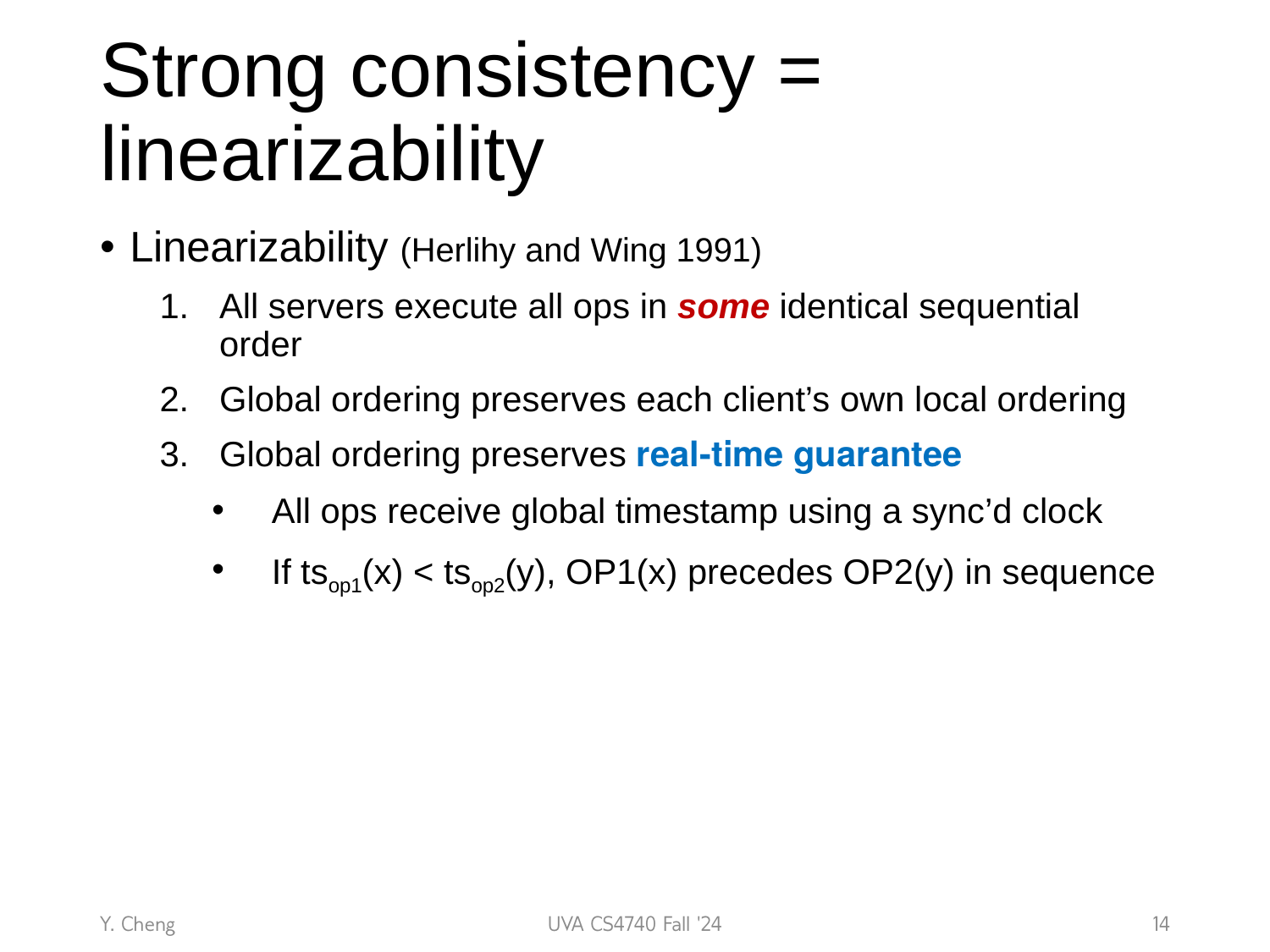

# Strong consistency = linearizability
Linearizability (Herlihy and Wing 1991)
All servers execute all ops in some identical sequential order
Global ordering preserves each client’s own local ordering
Global ordering preserves real-time guarantee
All ops receive global timestamp using a sync’d clock
If tsop1(x) < tsop2(y), OP1(x) precedes OP2(y) in sequence

Y. Cheng
UVA CS4740 Fall '24
14